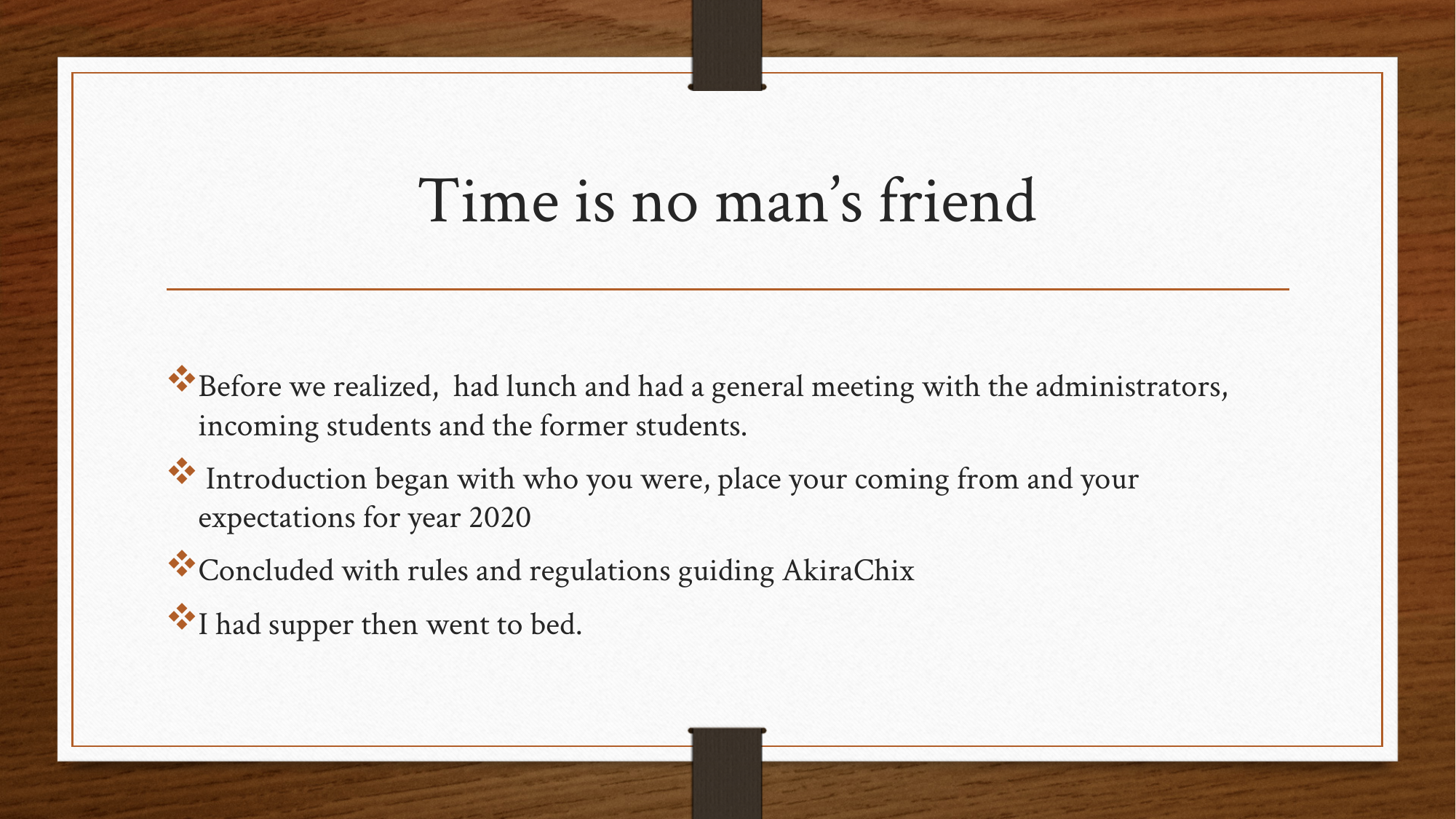

# Time is no man’s friend

Before we realized,  had lunch and had a general meeting with the administrators, incoming students and the former students.
 Introduction began with who you were, place your coming from and your expectations for year 2020
Concluded with rules and regulations guiding AkiraChix
I had supper then went to bed.